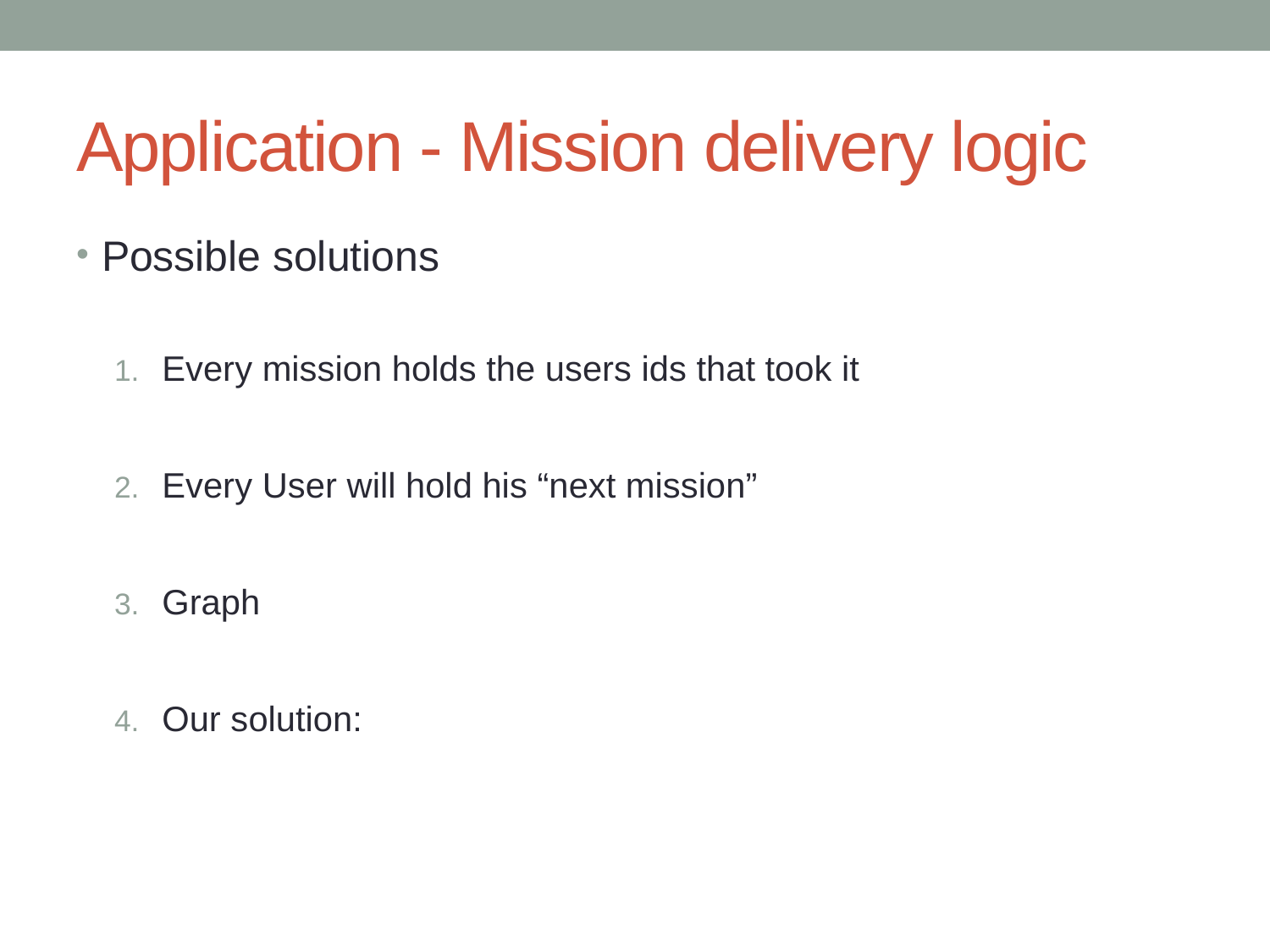

# Application - Mission delivery logic
Possible solutions

Every mission holds the users ids that took it

Every User will hold his “next mission”

Graph

Our solution: